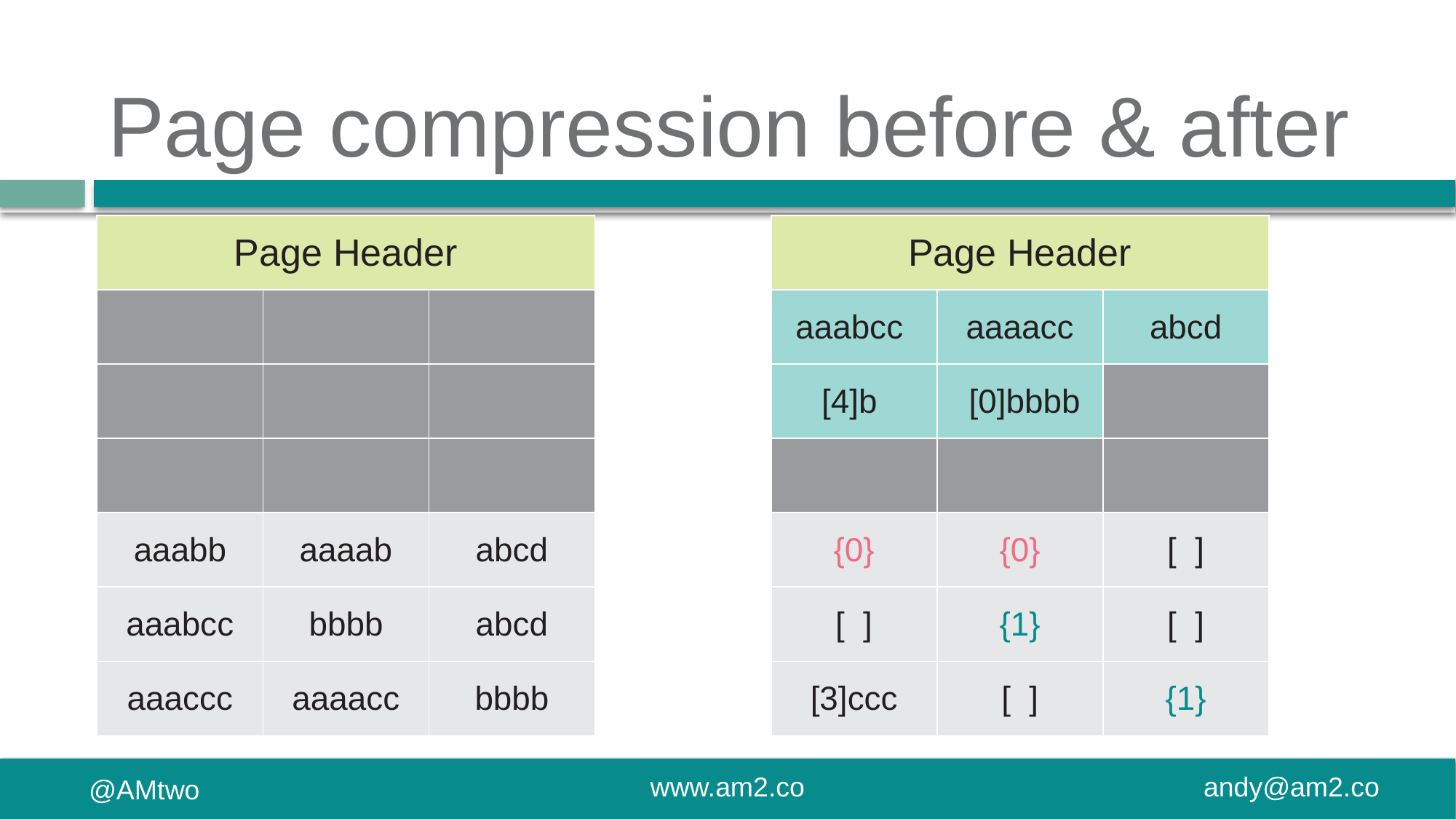

# Page compression before & after
| Page Header |  |  |
| --- | --- | --- |
| aaabcc | aaaacc | abcd |
| [4]b | [0]bbbb |  |
|  |  |  |
| {0} | {0} | [ ] |
| [ ] | {1} | [ ] |
| [3]ccc | [ ] | {1} |
| Page Header |  |  |
| --- | --- | --- |
|  |  |  |
|  |  |  |
|  |  |  |
| aaabb | aaaab | abcd |
| aaabcc | bbbb | abcd |
| aaaccc | aaaacc | bbbb |